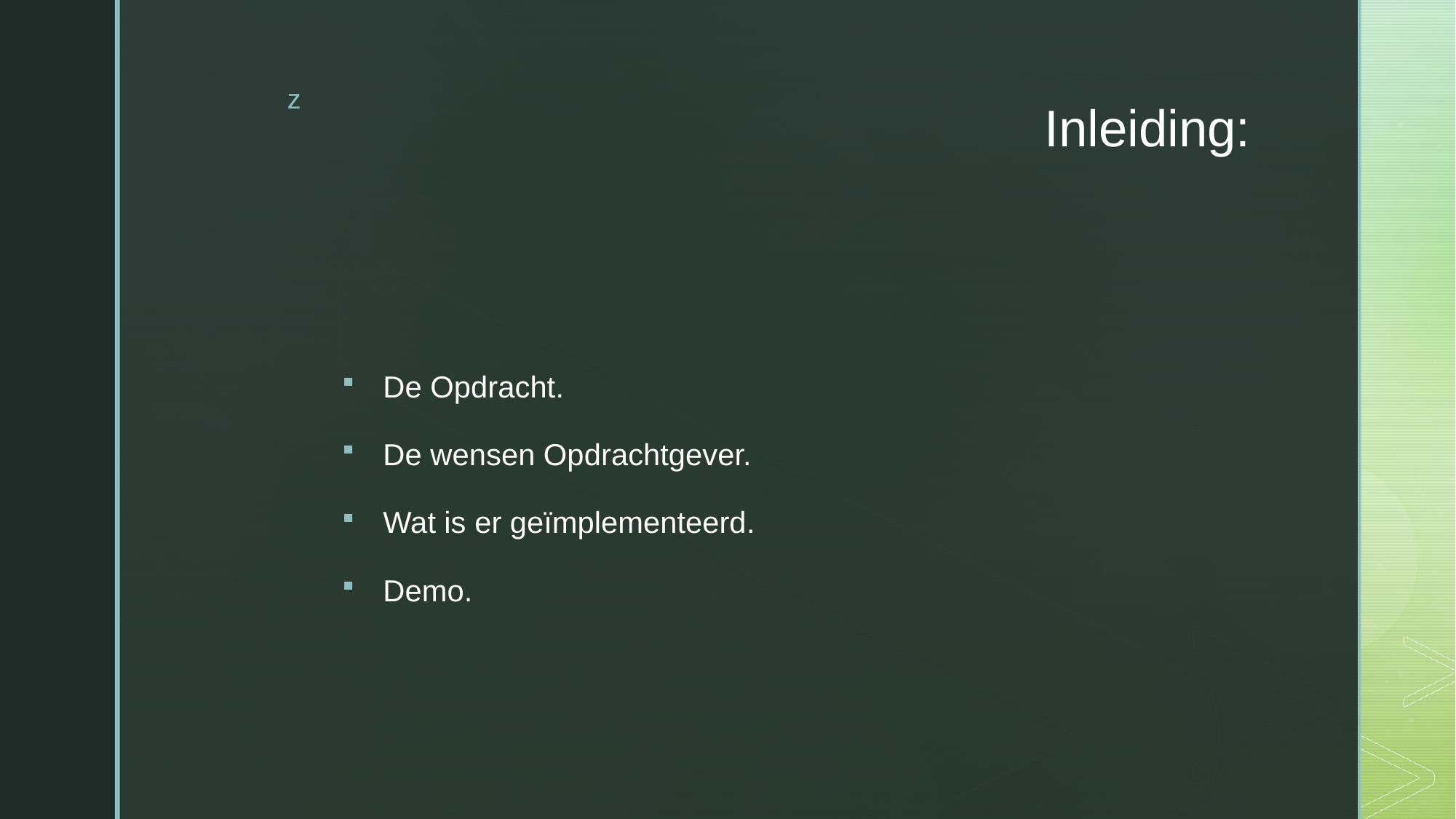

# Inleiding:
De Opdracht.
De wensen Opdrachtgever.
Wat is er geïmplementeerd.
Demo.